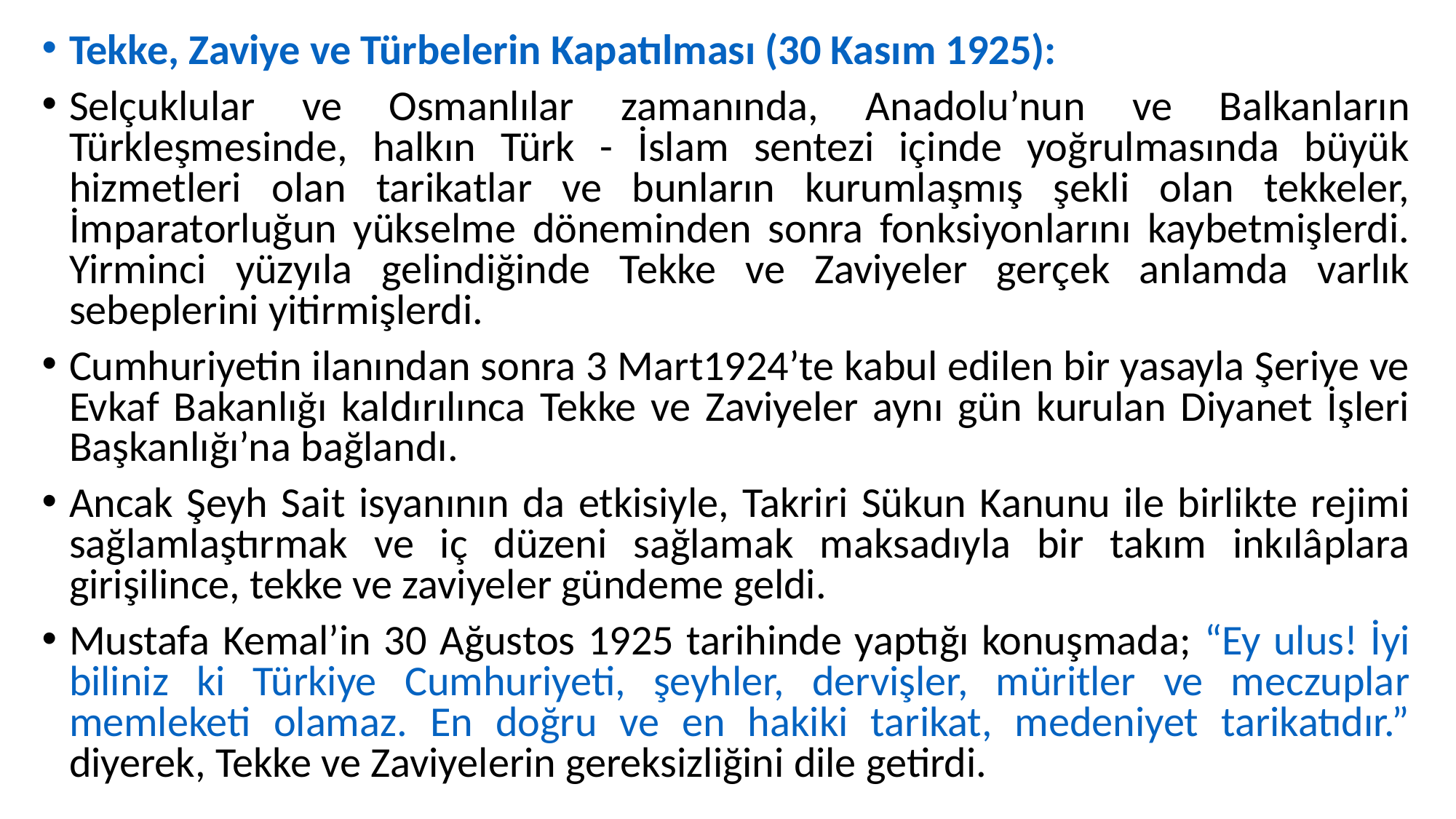

Tekke, Zaviye ve Türbelerin Kapatılması (30 Kasım 1925):
Selçuklular ve Osmanlılar zamanında, Anadolu’nun ve Balkanların Türkleşmesinde, halkın Türk - İslam sentezi içinde yoğrulmasında büyük hizmetleri olan tarikatlar ve bunların kurumlaşmış şekli olan tekkeler, İmparatorluğun yükselme döneminden sonra fonksiyonlarını kaybetmişlerdi. Yirminci yüzyıla gelindiğinde Tekke ve Zaviyeler gerçek anlamda varlık sebeplerini yitirmişlerdi.
Cumhuriyetin ilanından sonra 3 Mart1924’te kabul edilen bir yasayla Şeriye ve Evkaf Bakanlığı kaldırılınca Tekke ve Zaviyeler aynı gün kurulan Diyanet İşleri Başkanlığı’na bağlandı.
Ancak Şeyh Sait isyanının da etkisiyle, Takriri Sükun Kanunu ile birlikte rejimi sağlamlaştırmak ve iç düzeni sağlamak maksadıyla bir takım inkılâplara girişilince, tekke ve zaviyeler gündeme geldi.
Mustafa Kemal’in 30 Ağustos 1925 tarihinde yaptığı konuşmada; “Ey ulus! İyi biliniz ki Türkiye Cumhuriyeti, şeyhler, dervişler, müritler ve meczuplar memleketi olamaz. En doğru ve en hakiki tarikat, medeniyet tarikatıdır.” diyerek, Tekke ve Zaviyelerin gereksizliğini dile getirdi.